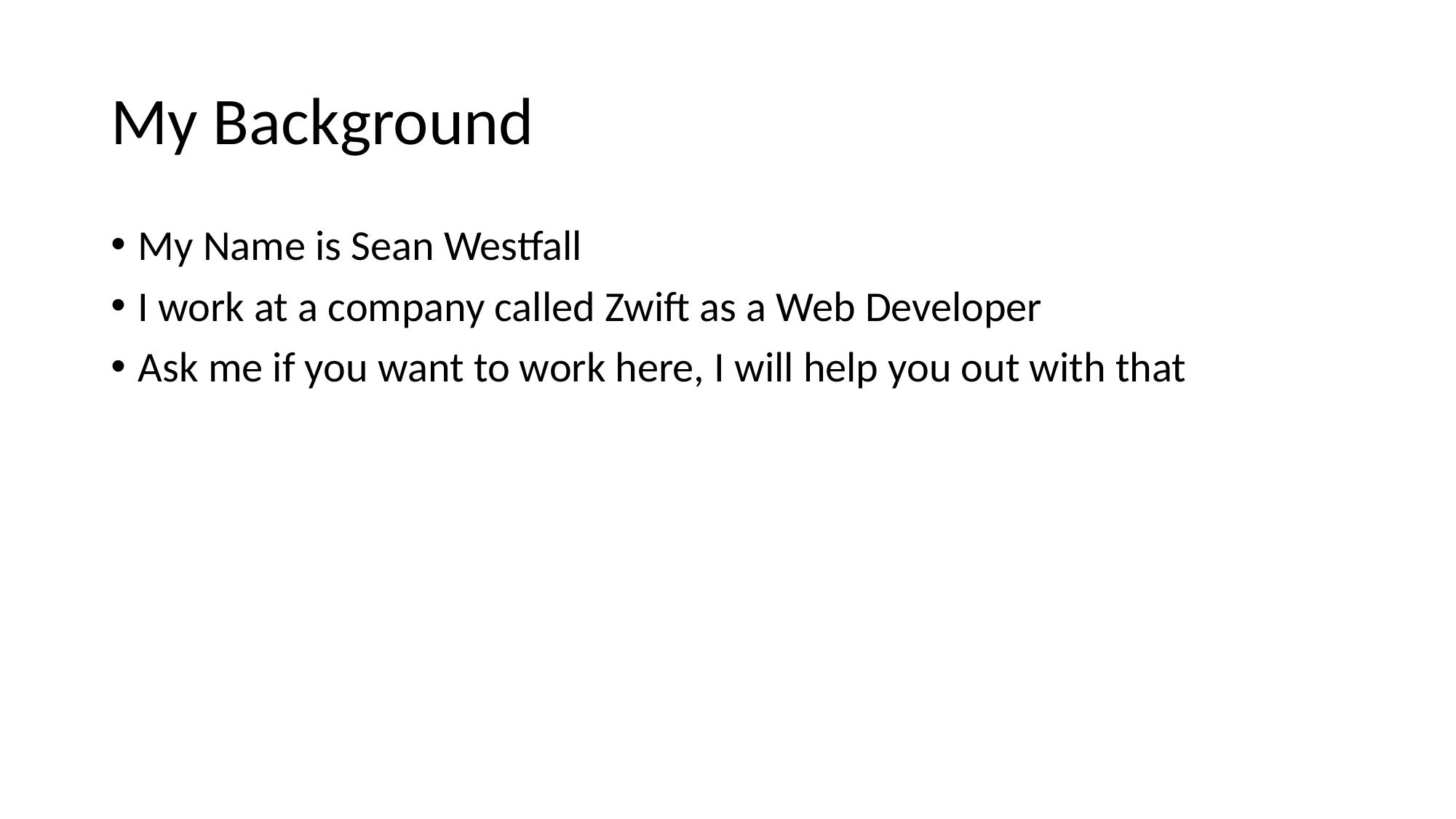

# My Background
My Name is Sean Westfall
I work at a company called Zwift as a Web Developer
Ask me if you want to work here, I will help you out with that